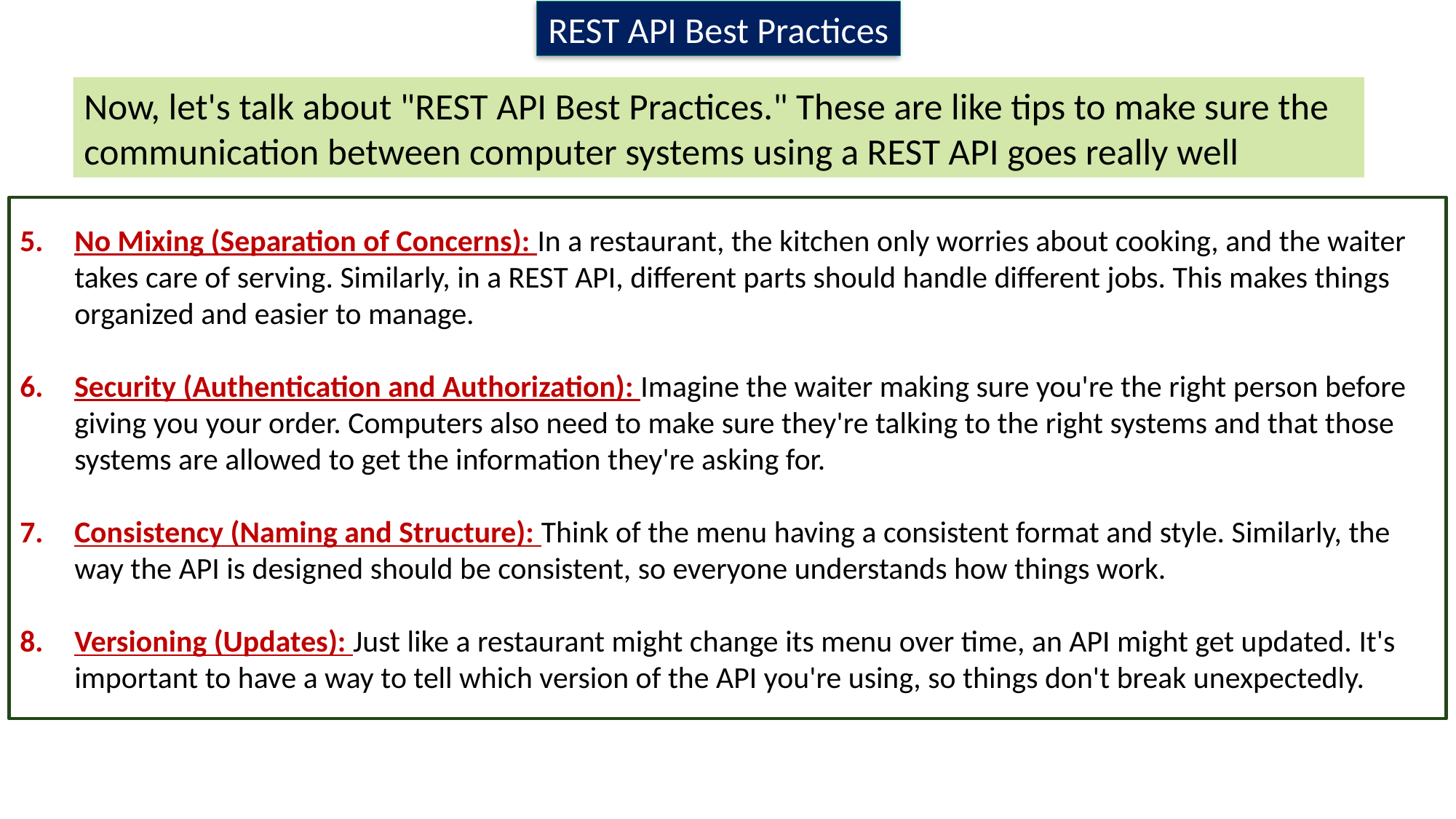

REST API Best Practices

Now, let's talk about "REST API Best Practices." These are like tips to make sure the communication between computer systems using a REST API goes really well
No Mixing (Separation of Concerns): In a restaurant, the kitchen only worries about cooking, and the waiter takes care of serving. Similarly, in a REST API, different parts should handle different jobs. This makes things organized and easier to manage.

Security (Authentication and Authorization): Imagine the waiter making sure you're the right person before giving you your order. Computers also need to make sure they're talking to the right systems and that those systems are allowed to get the information they're asking for.

Consistency (Naming and Structure): Think of the menu having a consistent format and style. Similarly, the way the API is designed should be consistent, so everyone understands how things work.

Versioning (Updates): Just like a restaurant might change its menu over time, an API might get updated. It's important to have a way to tell which version of the API you're using, so things don't break unexpectedly.